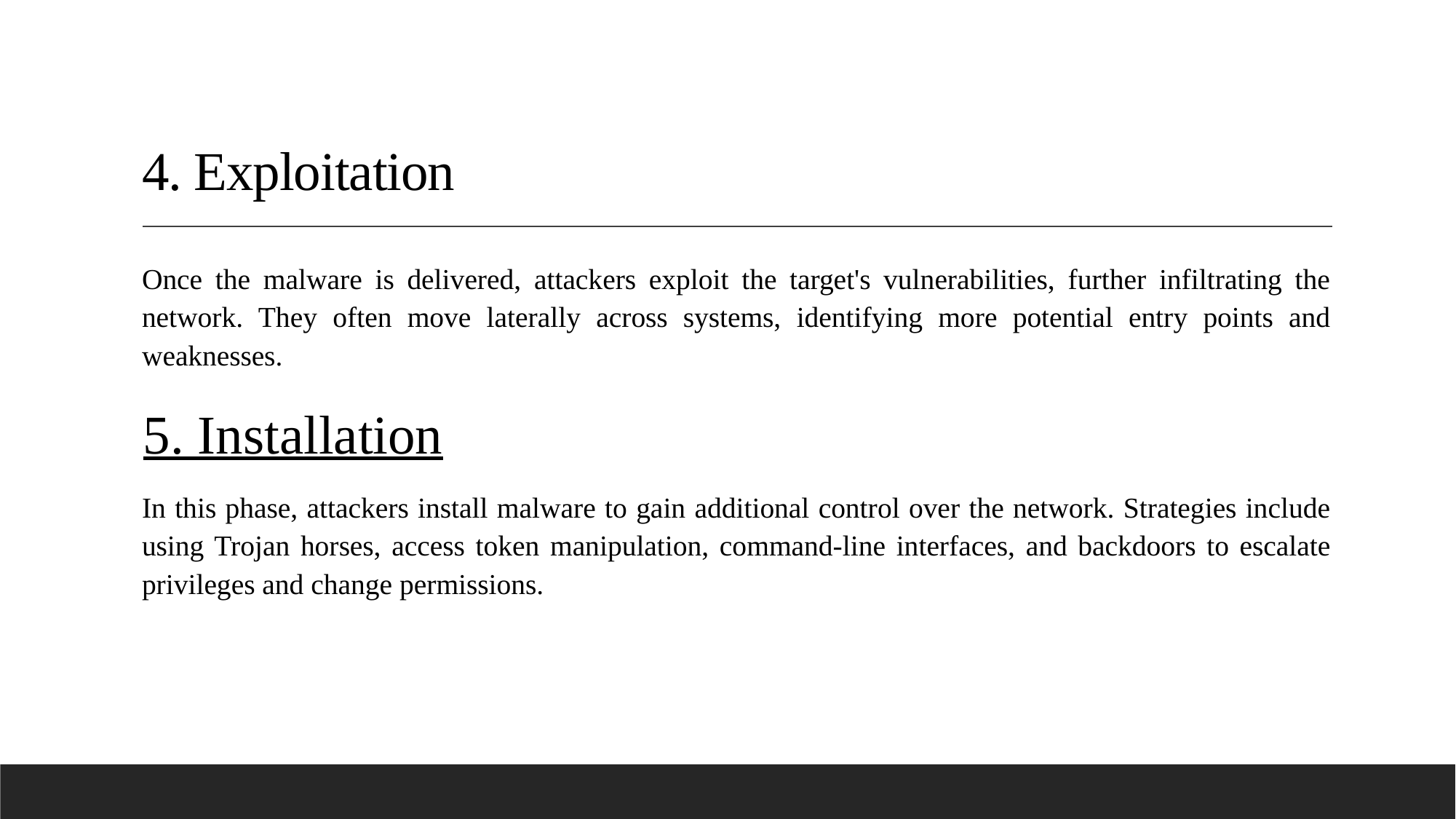

# 4. Exploitation
Once the malware is delivered, attackers exploit the target's vulnerabilities, further infiltrating the network. They often move laterally across systems, identifying more potential entry points and weaknesses.
5. Installation
In this phase, attackers install malware to gain additional control over the network. Strategies include using Trojan horses, access token manipulation, command-line interfaces, and backdoors to escalate privileges and change permissions.